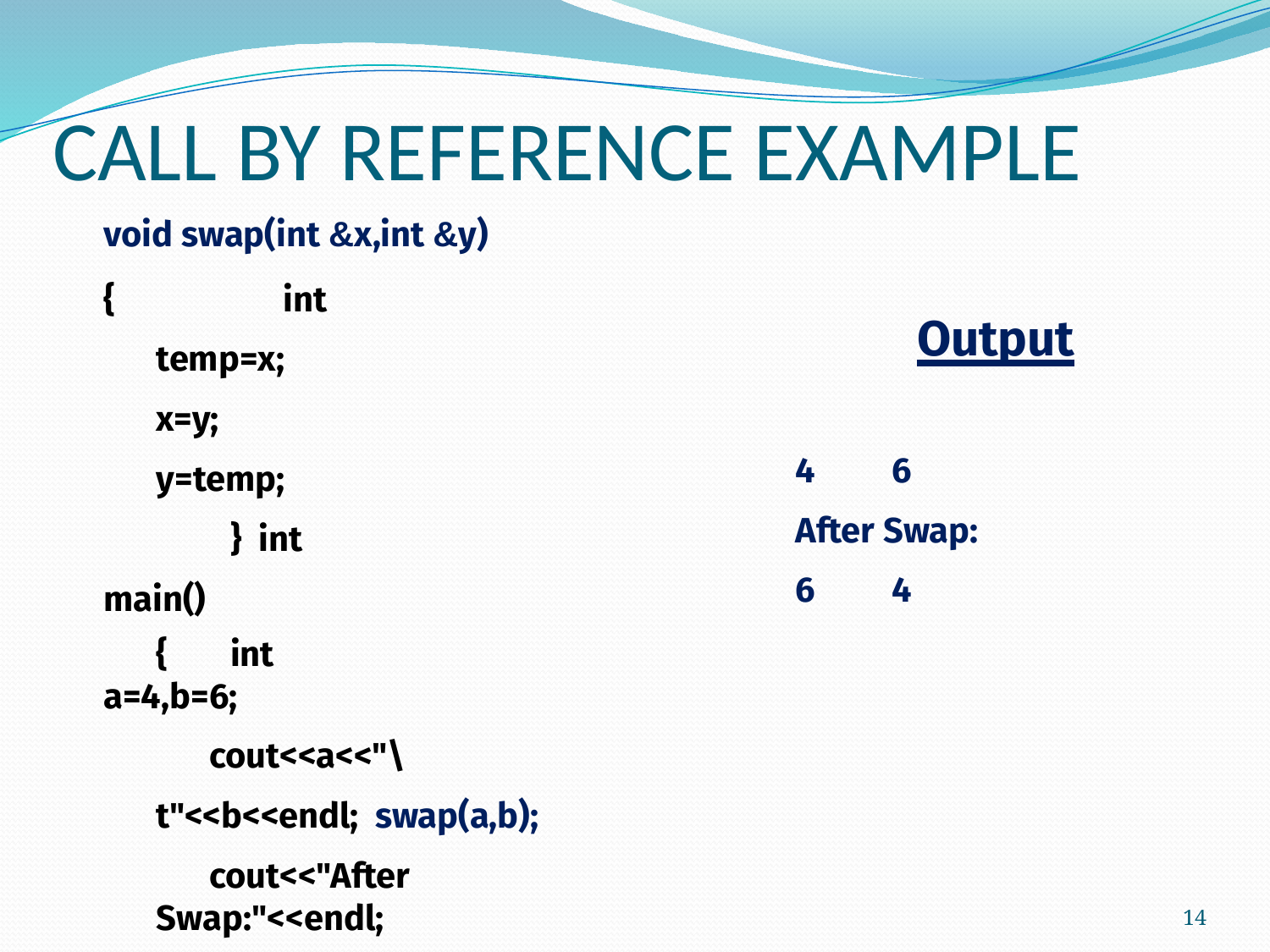

# CALL BY REFERENCE EXAMPLE
void swap(int &x,int &y)
{		int temp=x;  x=y;
y=temp;	}  int main()
{	int a=4,b=6;
cout<<a<<"\t"<<b<<endl;  swap(a,b);
cout<<"After Swap:"<<endl;
cout<<a<<"\t"<<b<<endl;  return 0;
}
Output

4	6
After Swap:  6	4
14